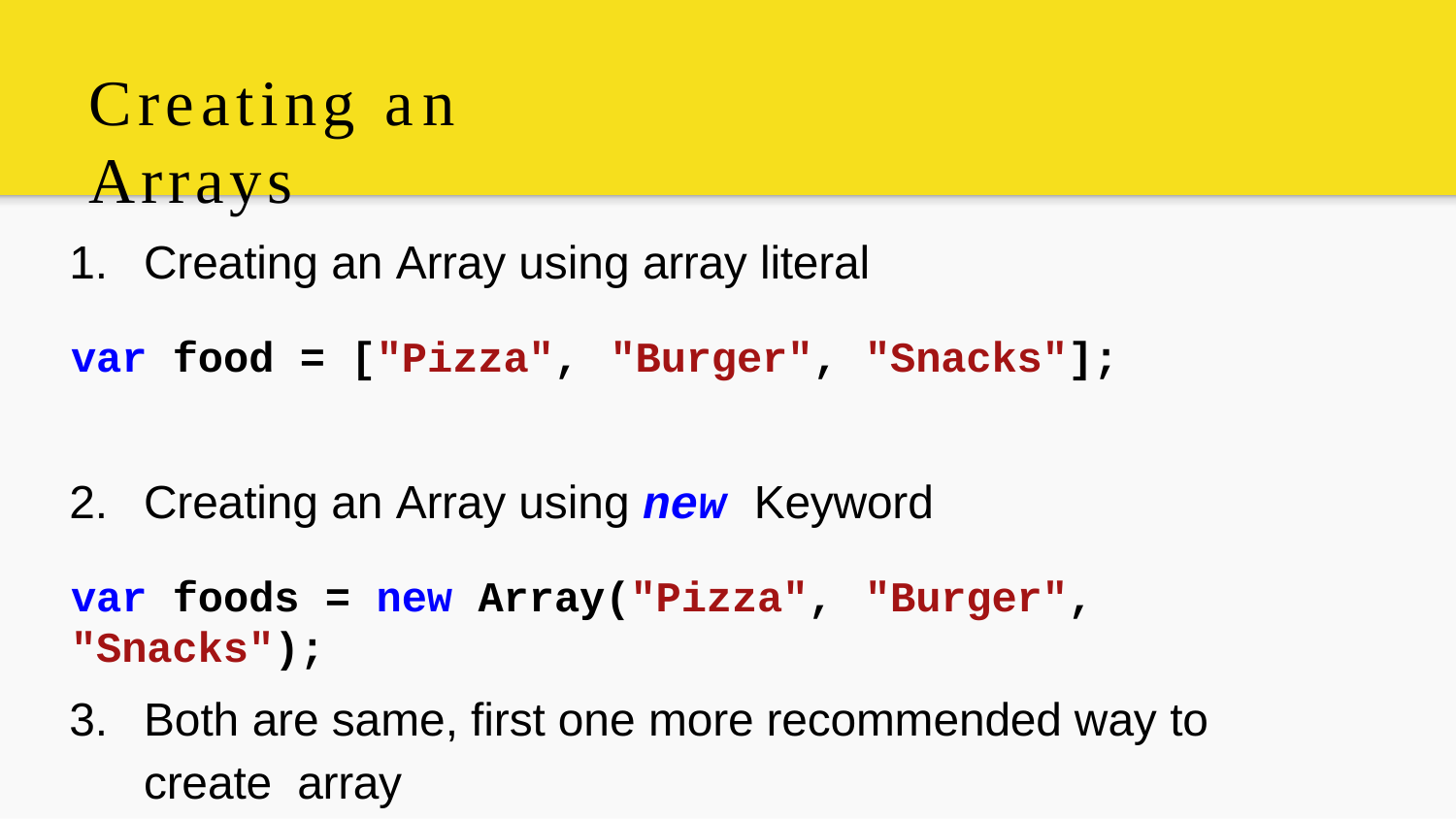

# Creating an Arrays

Creating an Array using array literal
var food = ["Pizza",	"Burger",	"Snacks"];

Creating an Array using new Keyword
var foods = new Array("Pizza",	"Burger",	"Snacks");
Both are same, ﬁrst one more recommended way to create  array